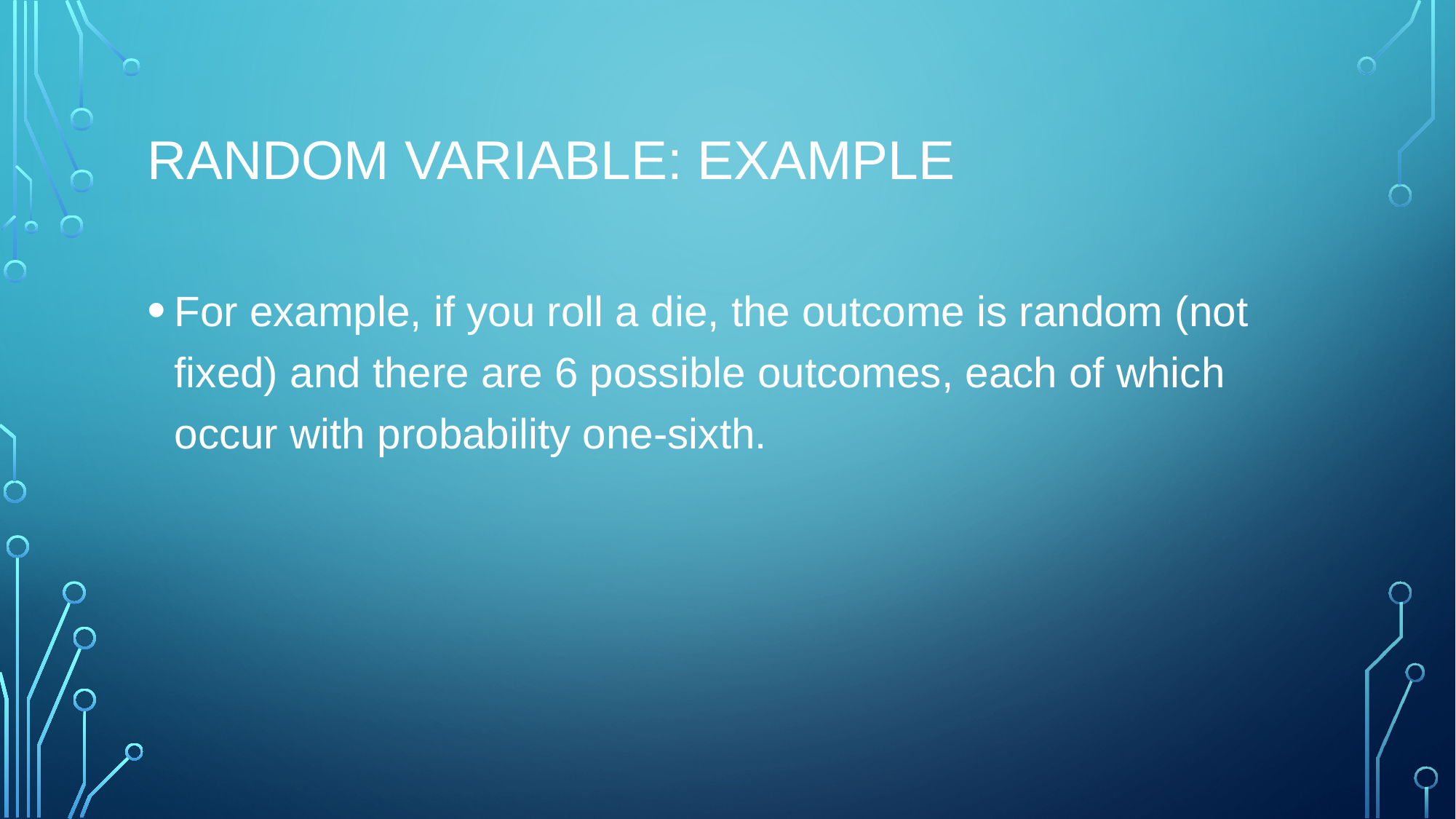

# Random Variable: Example
For example, if you roll a die, the outcome is random (not fixed) and there are 6 possible outcomes, each of which occur with probability one-sixth.